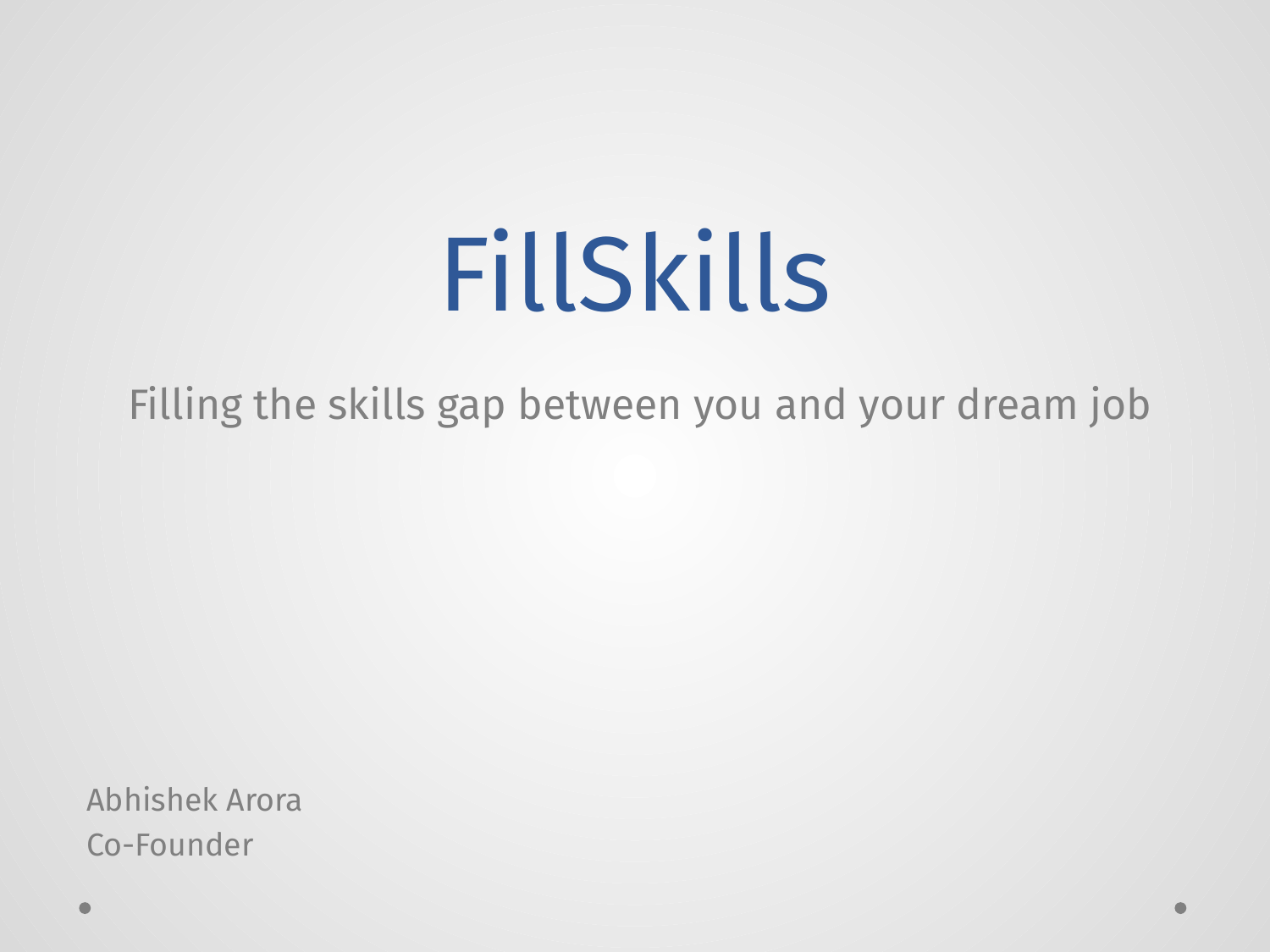

# FillSkills
Filling the skills gap between you and your dream job

Abhishek Arora
Co-Founder